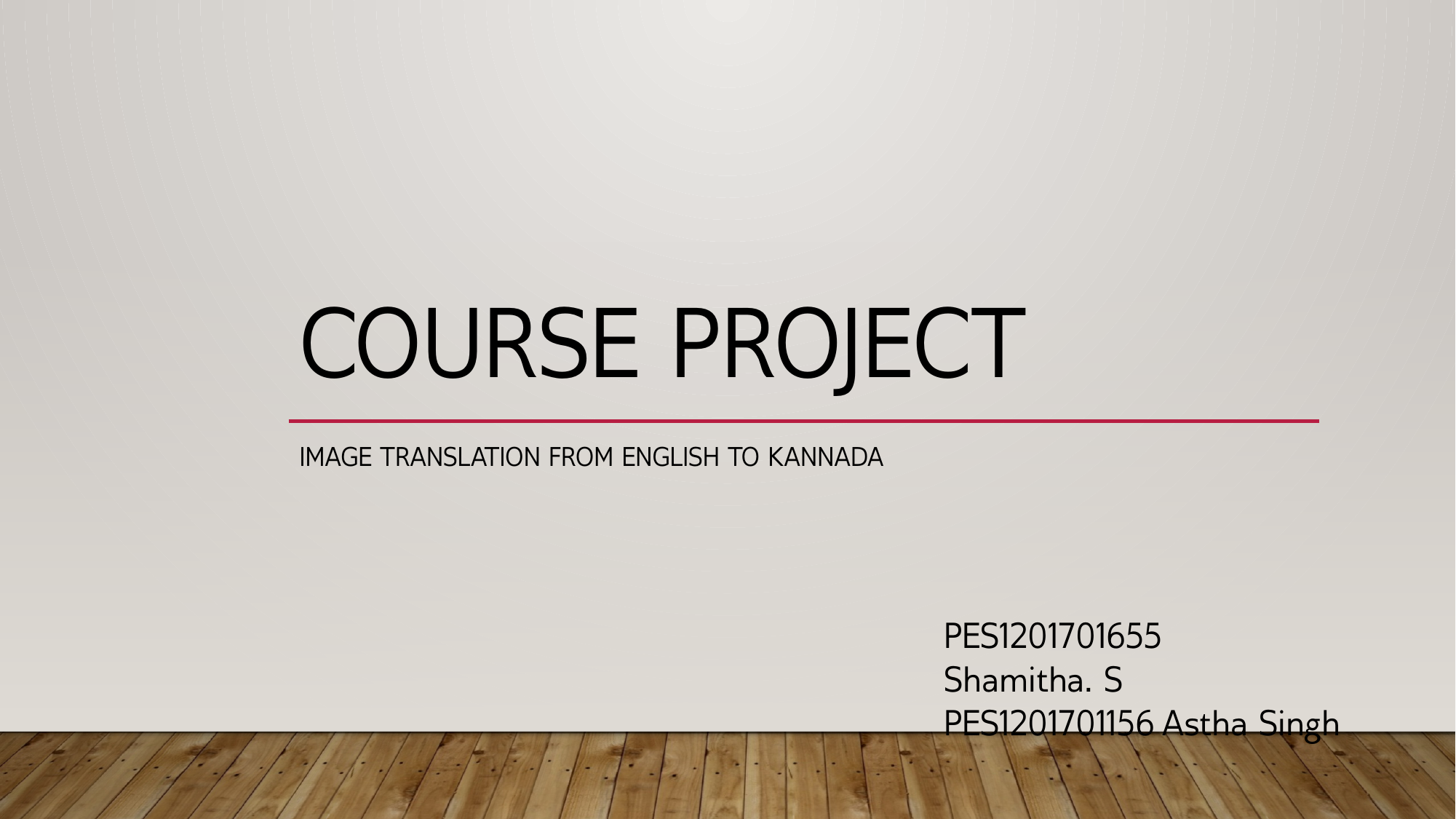

# COURSE PROJECT
IMAGE TRANSLATION FROM ENGLISH TO KANNADA
PES1201701655 	Shamitha. S
PES1201701156	Astha Singh